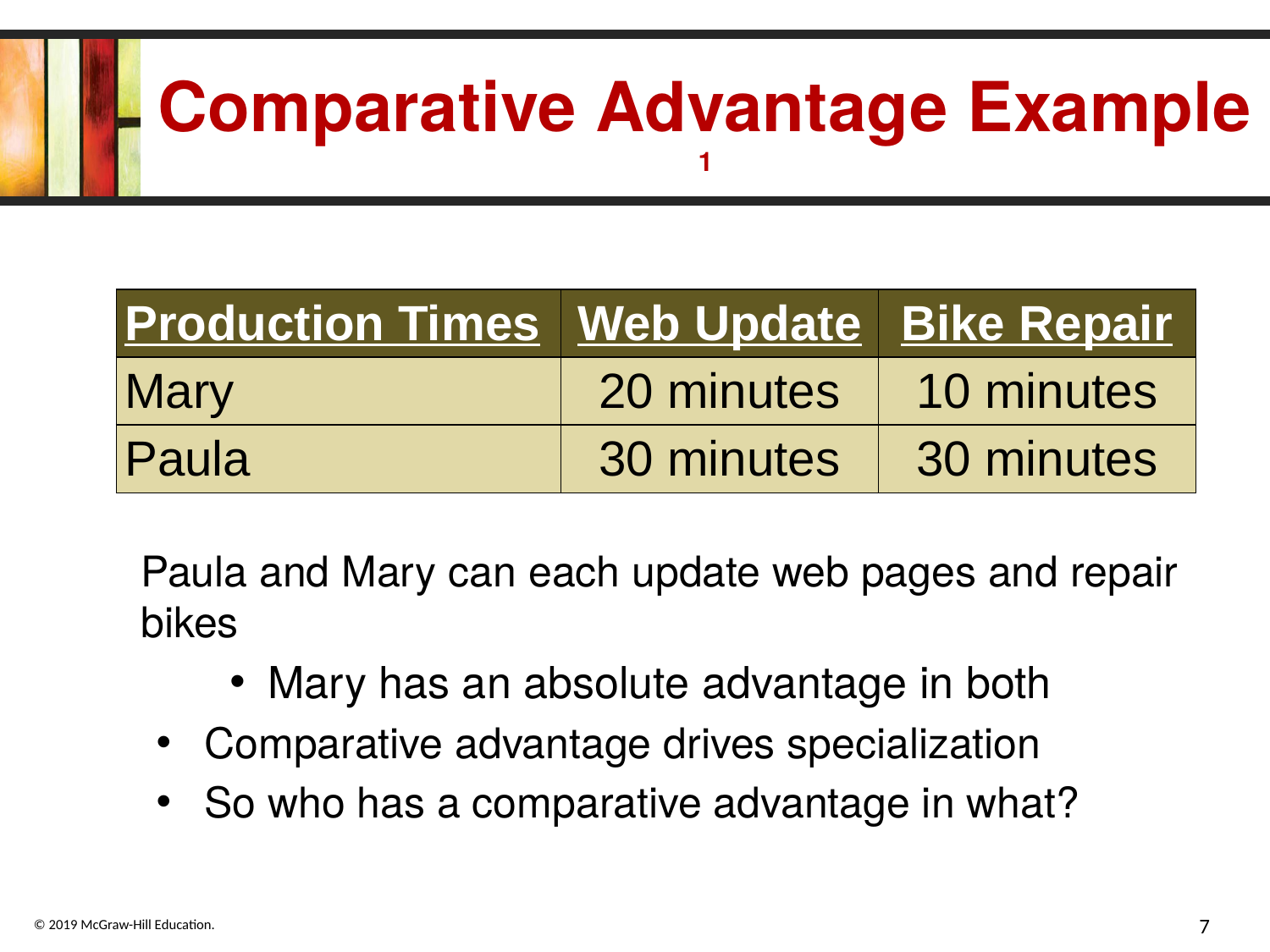

# Comparative Advantage Example 1
| Production Times | Web Update | Bike Repair |
| --- | --- | --- |
| Mary | 20 minutes | 10 minutes |
| Paula | 30 minutes | 30 minutes |
Paula and Mary can each update web pages and repair bikes
Mary has an absolute advantage in both
Comparative advantage drives specialization
So who has a comparative advantage in what?